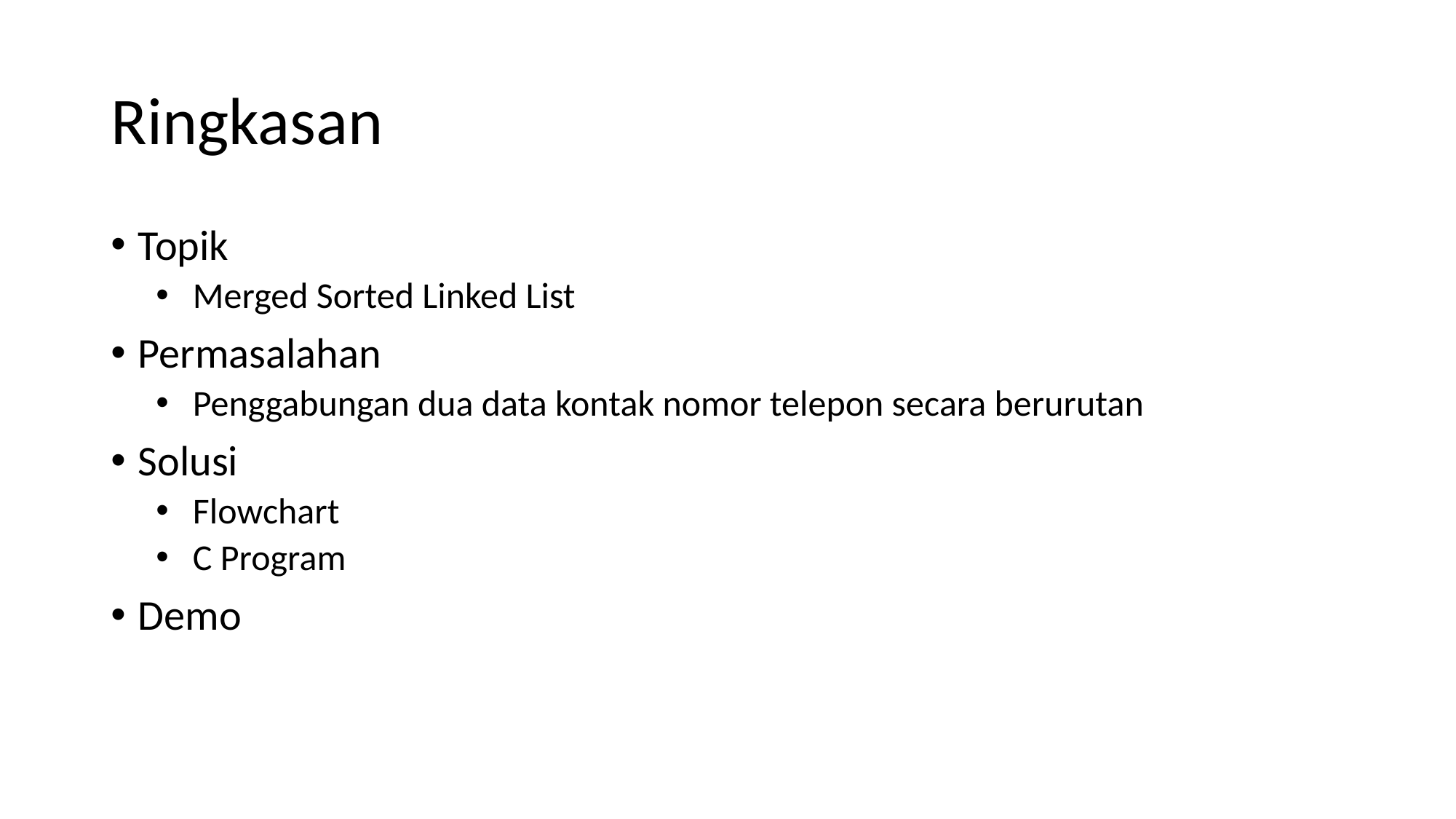

# Ringkasan
Topik
Merged Sorted Linked List
Permasalahan
Penggabungan dua data kontak nomor telepon secara berurutan
Solusi
Flowchart
C Program
Demo